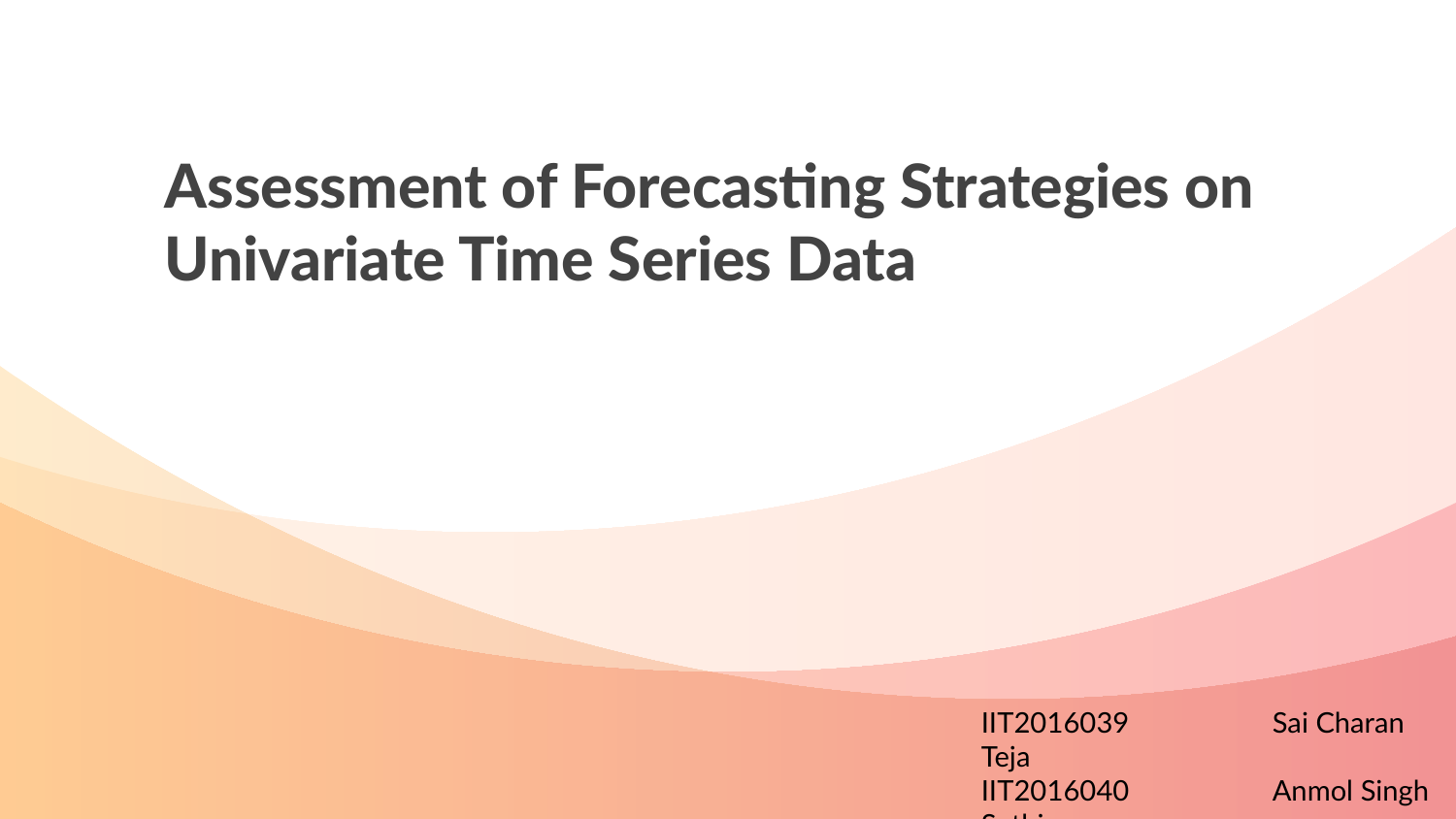

# Assessment of Forecasting Strategies on Univariate Time Series Data
IIT2016039	Sai Charan Teja
IIT2016040	Anmol Singh Sethi
IIT2016042	Manavdeep Singh